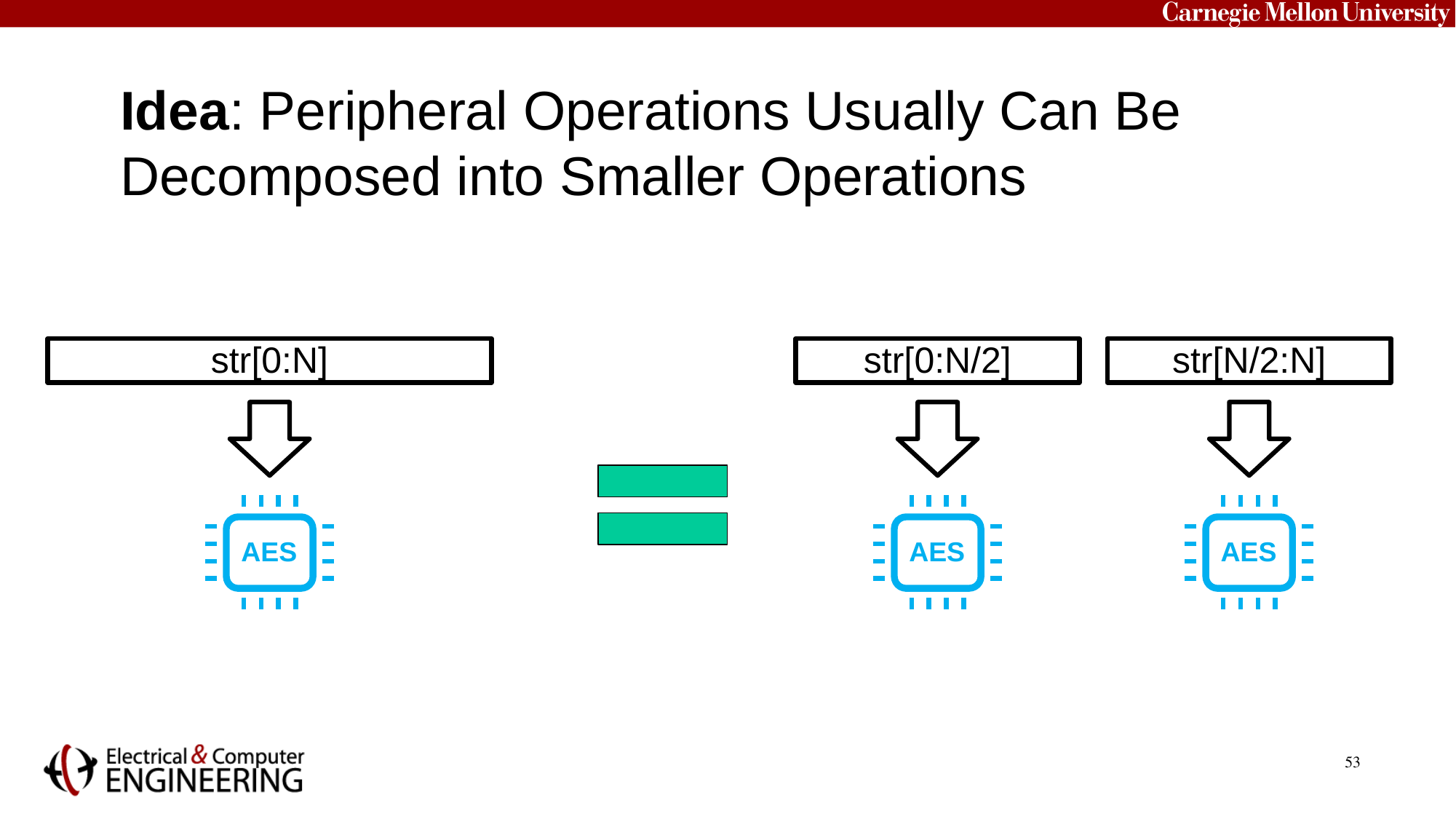

# Idea: Peripheral Operations Usually Can Be Decomposed into Smaller Operations
str[0:N]
str[0:N/2]
str[N/2:N]

AES

AES

AES
53